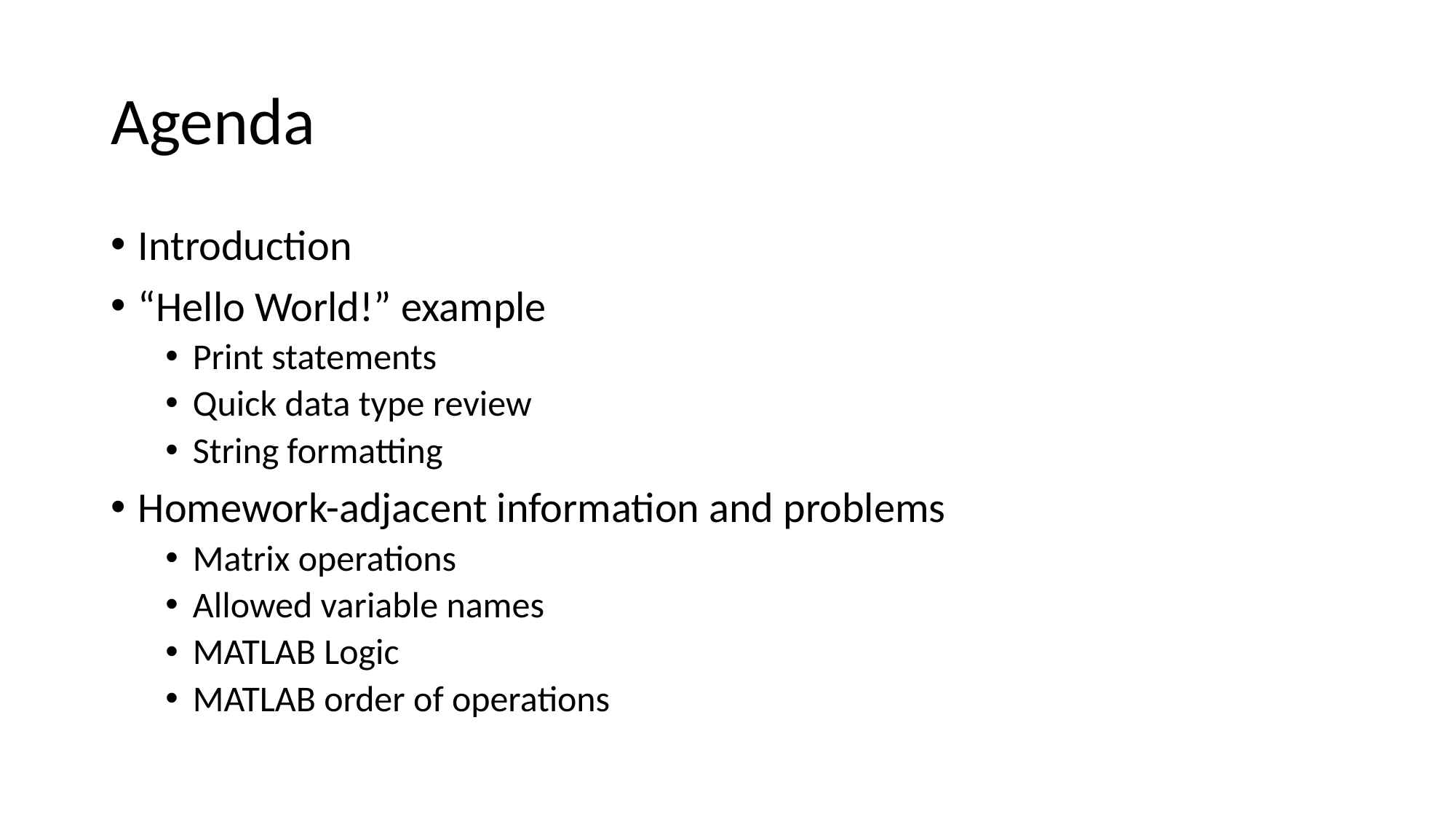

# Agenda
Introduction
“Hello World!” example
Print statements
Quick data type review
String formatting
Homework-adjacent information and problems
Matrix operations
Allowed variable names
MATLAB Logic
MATLAB order of operations